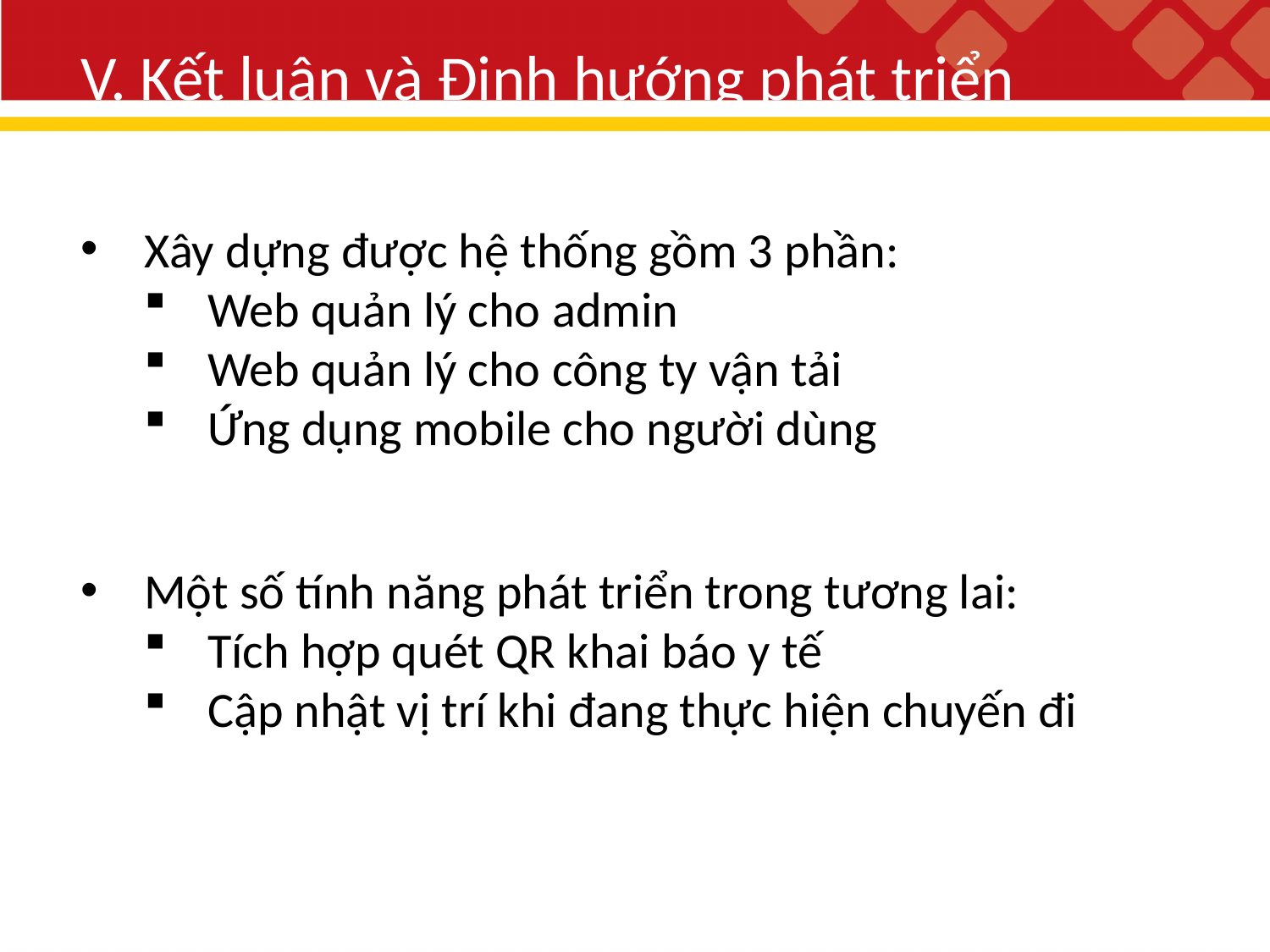

# V. Kết luận và Định hướng phát triển
Xây dựng được hệ thống gồm 3 phần:
Web quản lý cho admin
Web quản lý cho công ty vận tải
Ứng dụng mobile cho người dùng
Một số tính năng phát triển trong tương lai:
Tích hợp quét QR khai báo y tế
Cập nhật vị trí khi đang thực hiện chuyến đi